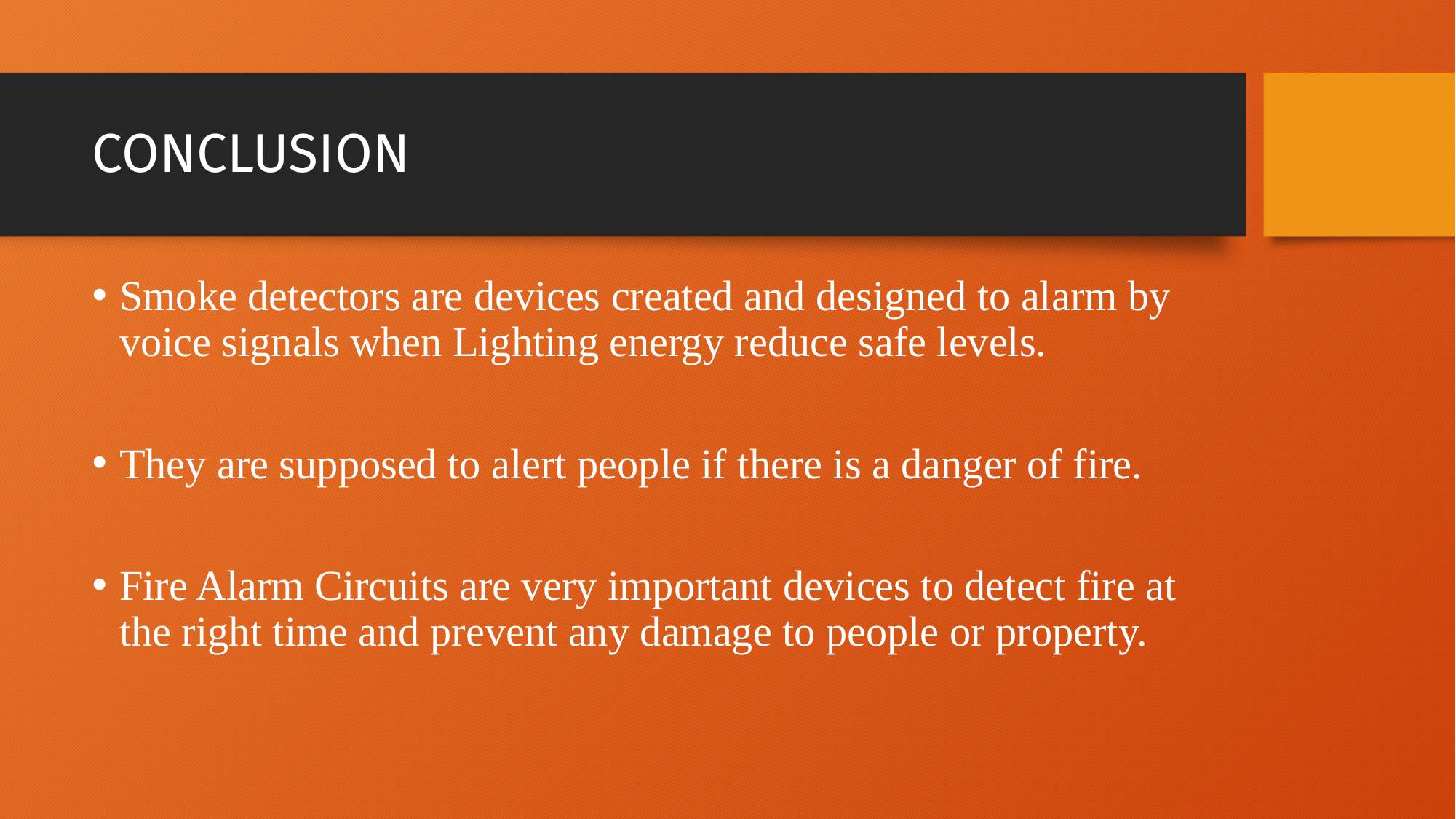

# CONCLUSION
Smoke detectors are devices created and designed to alarm by voice signals when Lighting energy reduce safe levels.

They are supposed to alert people if there is a danger of fire.

Fire Alarm Circuits are very important devices to detect fire at the right time and prevent any damage to people or property.